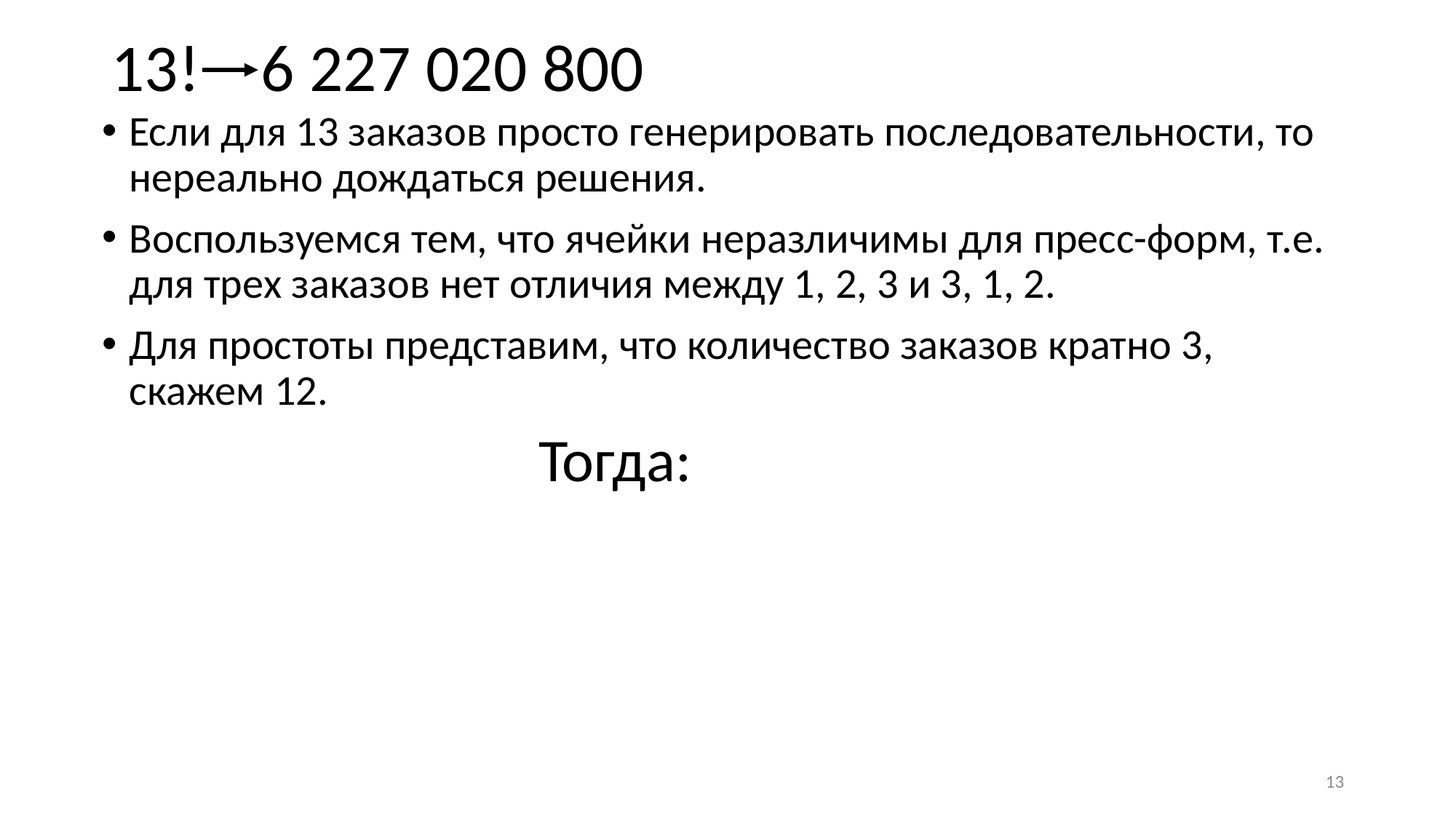

# 13!    6 227 020 800
Если для 13 заказов просто генерировать последовательности, то нереально дождаться решения.
Воспользуемся тем, что ячейки неразличимы для пресс-форм, т.е. для трех заказов нет отличия между 1, 2, 3 и 3, 1, 2.
Для простоты представим, что количество заказов кратно 3, скажем 12.
  				Тогда:
13